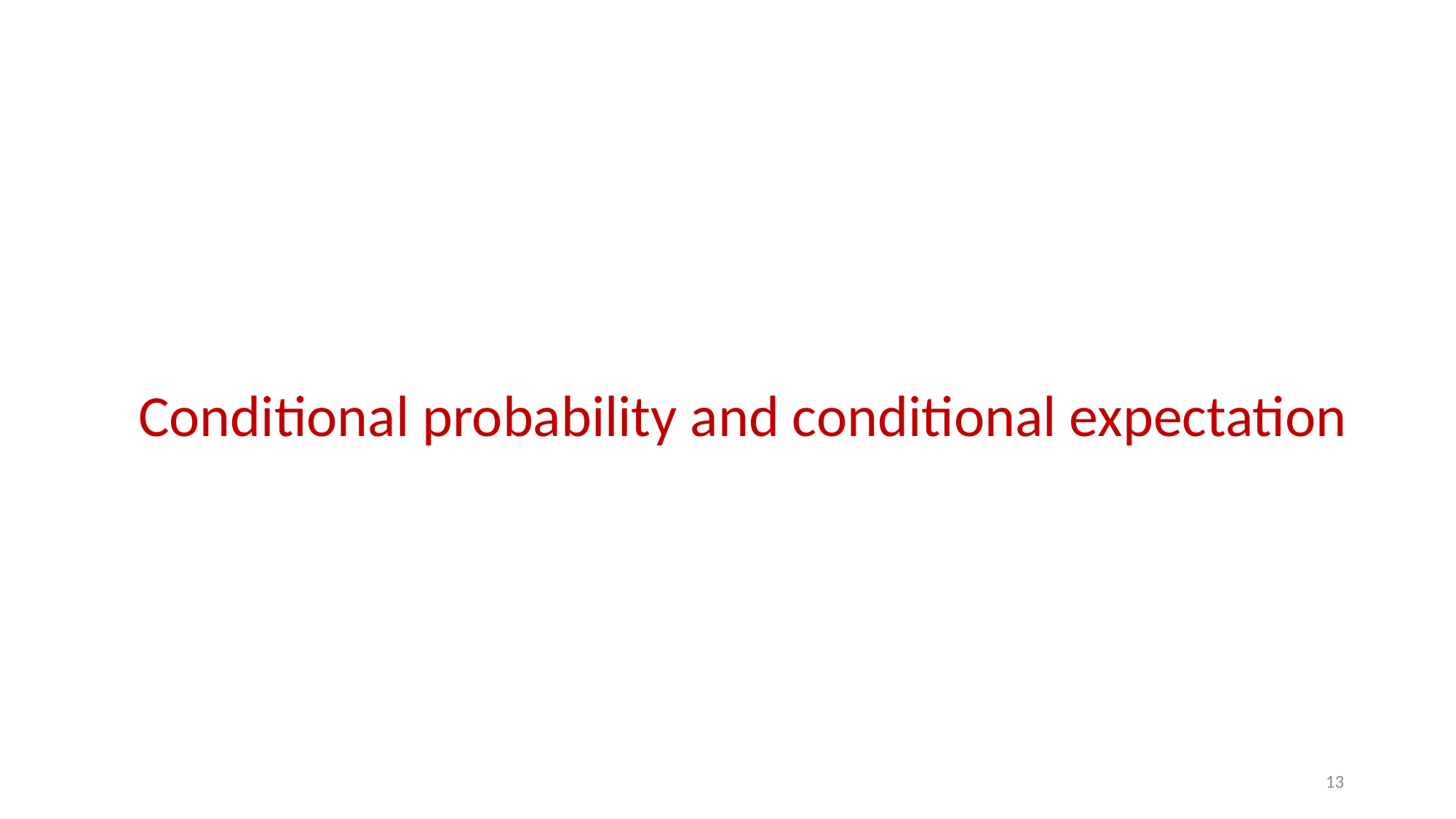

# Conditional probability and conditional expectation
13